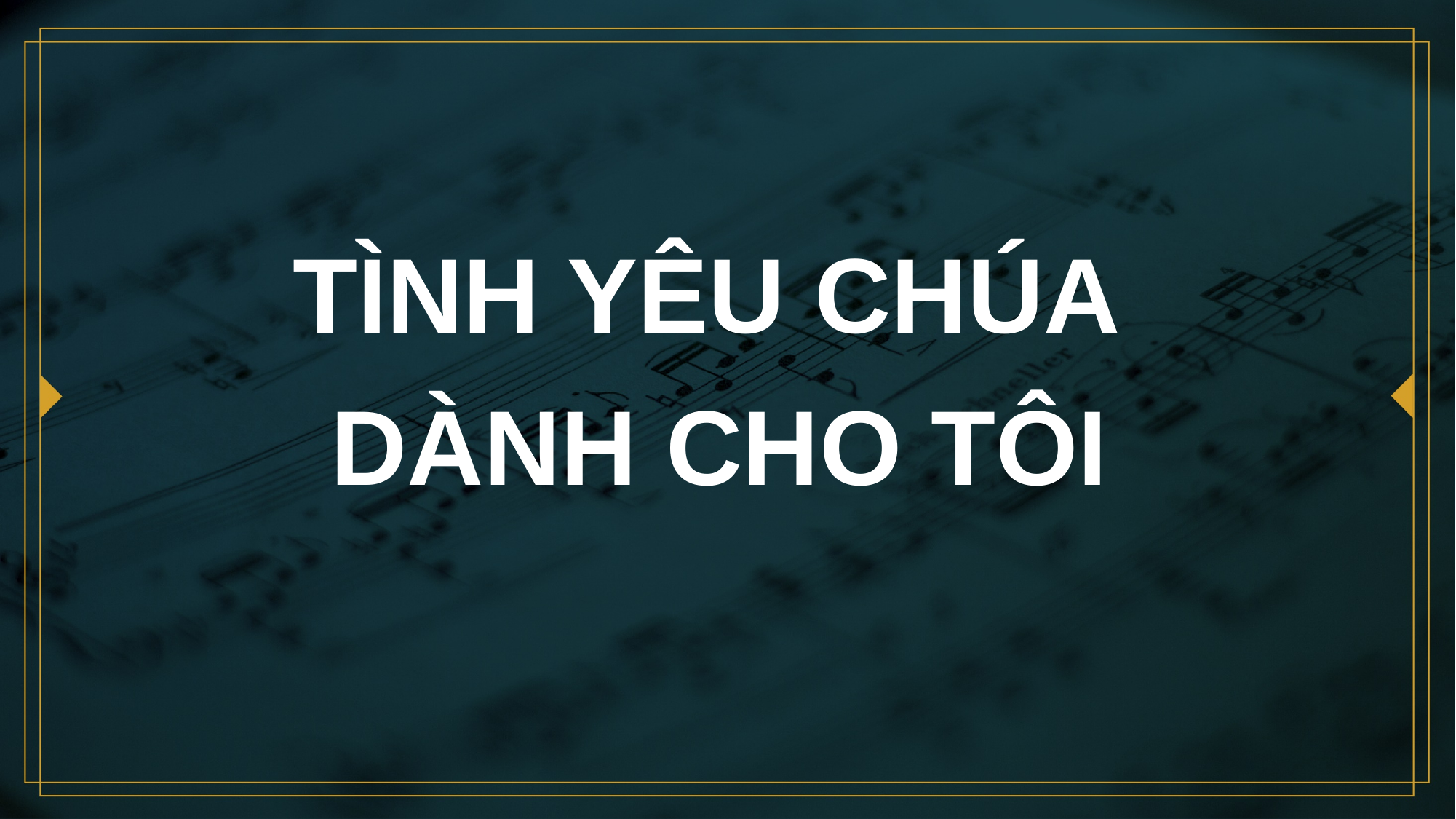

# TÌNH YÊU CHÚA DÀNH CHO TÔI